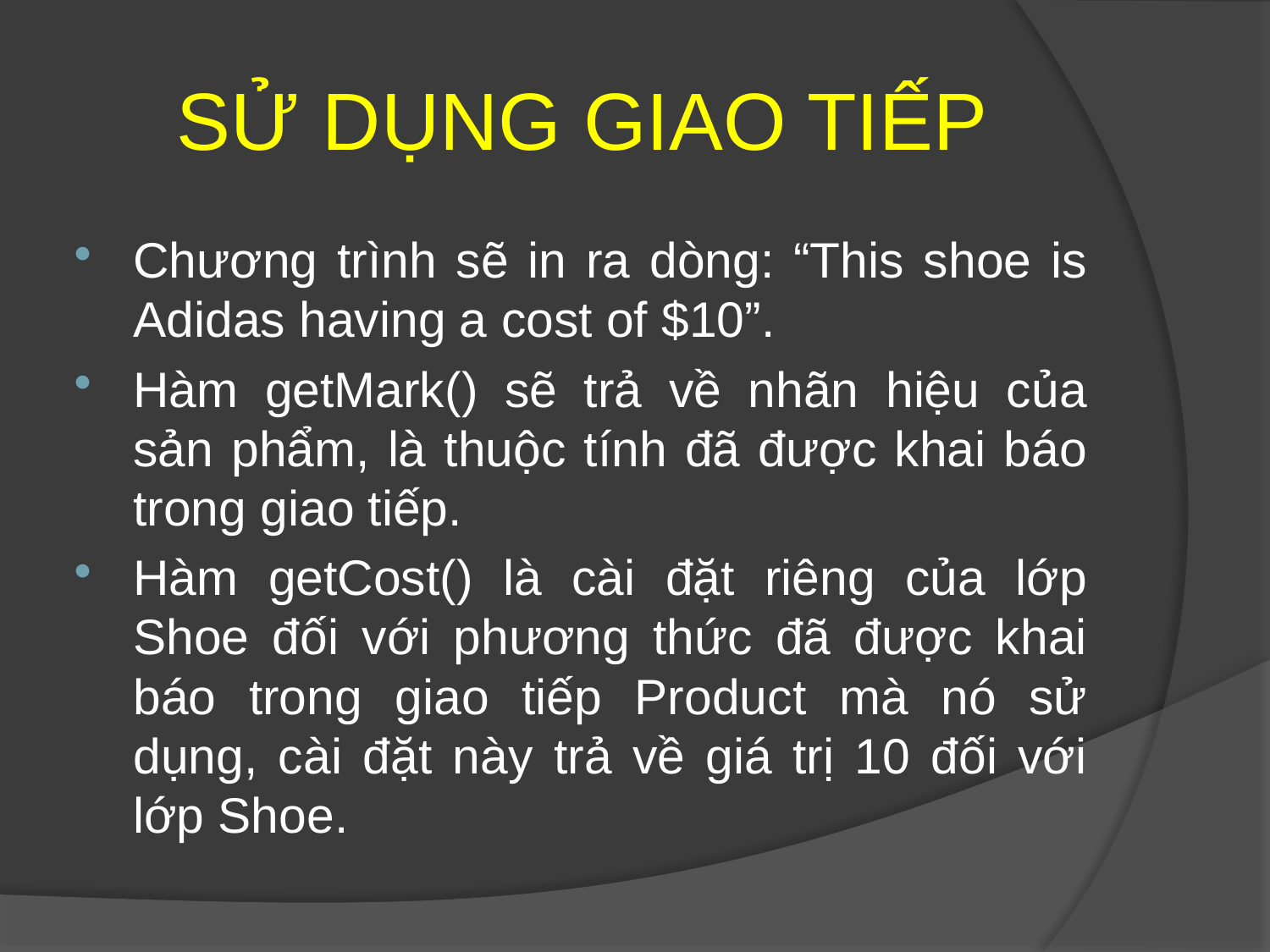

# SỬ DỤNG GIAO TIẾP
Chương trình sẽ in ra dòng: “This shoe is Adidas having a cost of $10”.
Hàm getMark() sẽ trả về nhãn hiệu của sản phẩm, là thuộc tính đã được khai báo trong giao tiếp.
Hàm getCost() là cài đặt riêng của lớp Shoe đối với phương thức đã được khai báo trong giao tiếp Product mà nó sử dụng, cài đặt này trả về giá trị 10 đối với lớp Shoe.